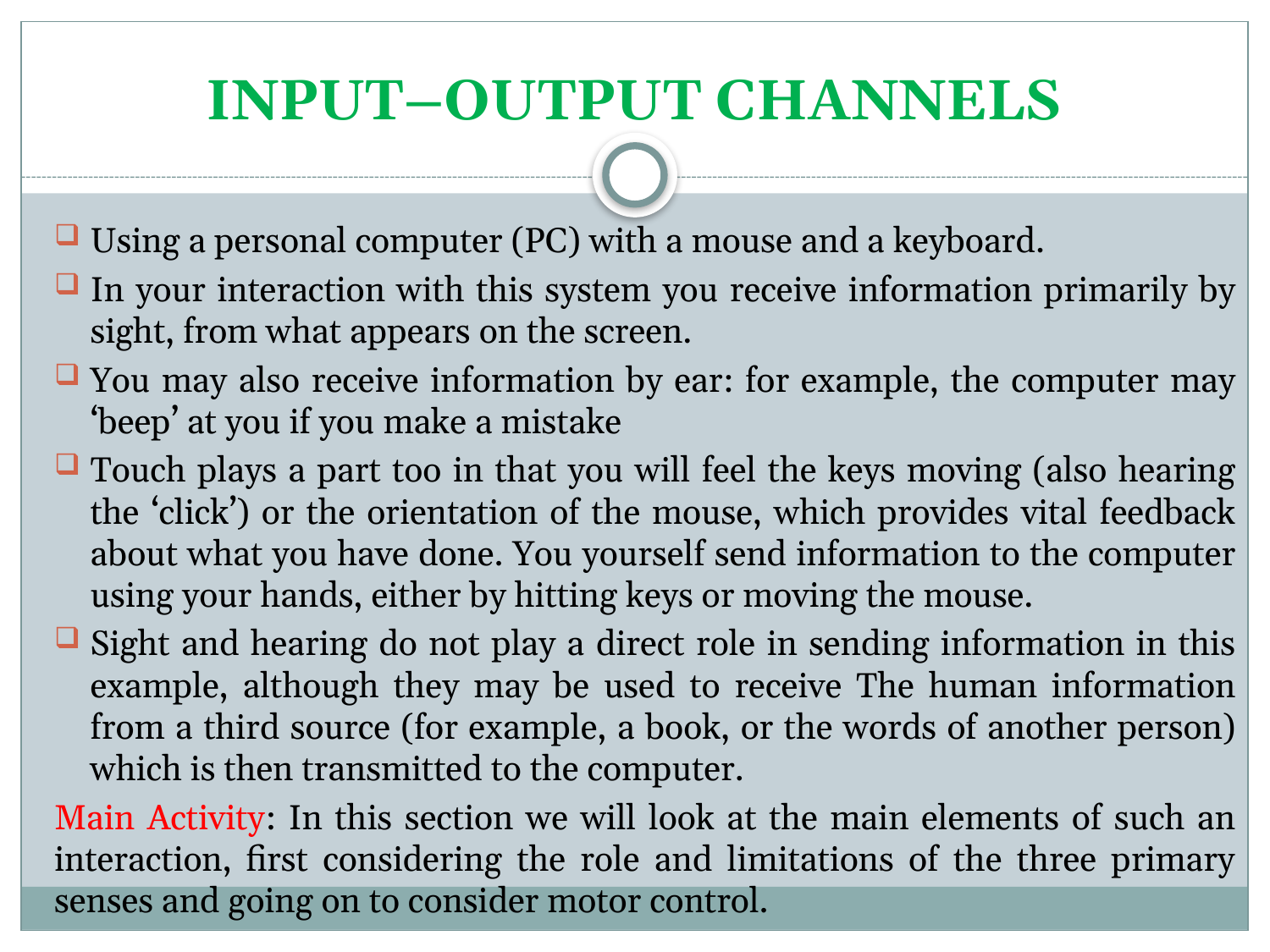

# INPUT–OUTPUT CHANNELS
Using a personal computer (PC) with a mouse and a keyboard.
In your interaction with this system you receive information primarily by sight, from what appears on the screen.
You may also receive information by ear: for example, the computer may ‘beep’ at you if you make a mistake
Touch plays a part too in that you will feel the keys moving (also hearing the ‘click’) or the orientation of the mouse, which provides vital feedback about what you have done. You yourself send information to the computer using your hands, either by hitting keys or moving the mouse.
Sight and hearing do not play a direct role in sending information in this example, although they may be used to receive The human information from a third source (for example, a book, or the words of another person) which is then transmitted to the computer.
Main Activity: In this section we will look at the main elements of such an interaction, first considering the role and limitations of the three primary senses and going on to consider motor control.